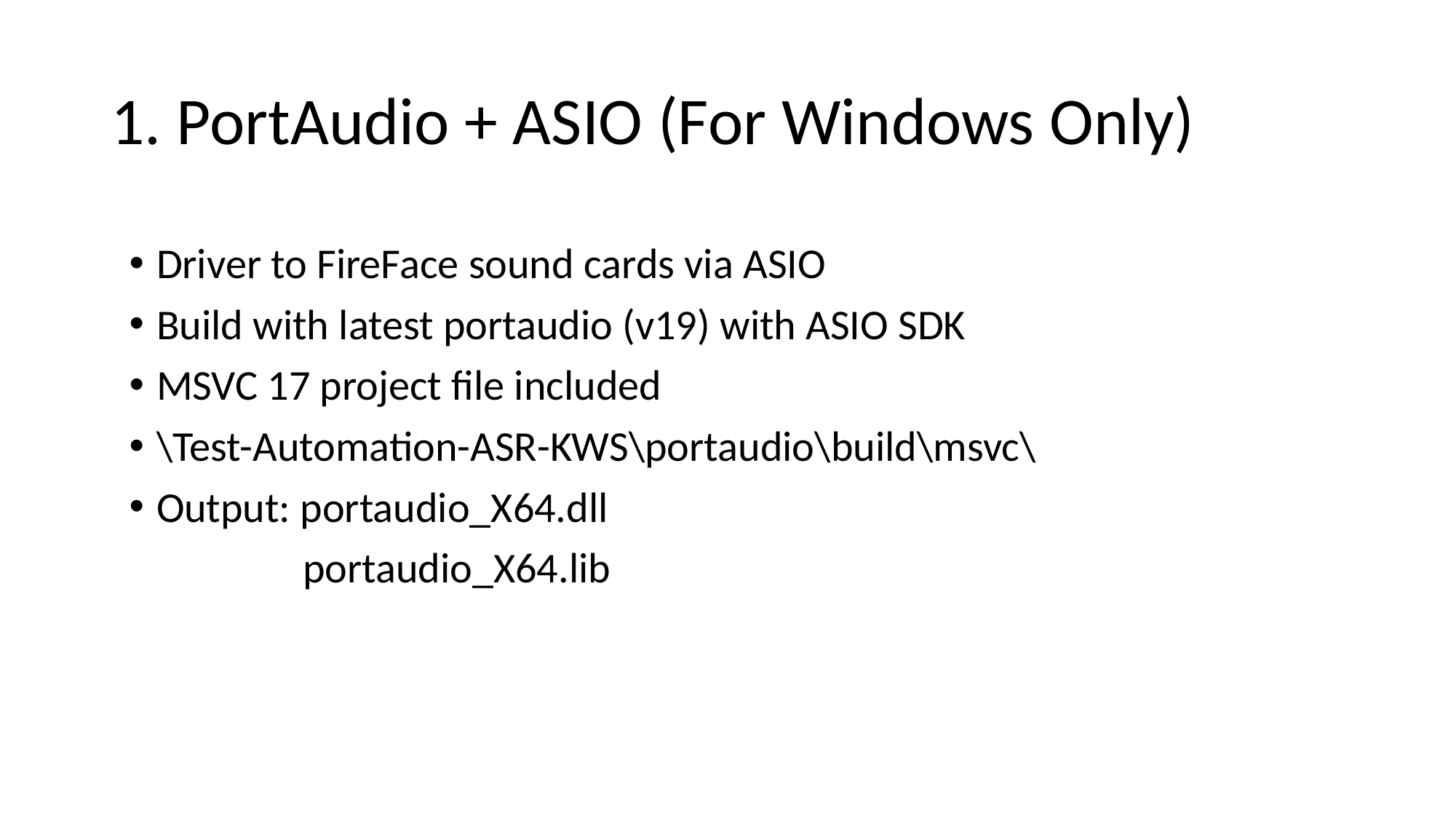

# 1. PortAudio + ASIO (For Windows Only)

Driver to FireFace sound cards via ASIO
Build with latest portaudio (v19) with ASIO SDK
MSVC 17 project file included
\Test-Automation-ASR-KWS\portaudio\build\msvc\
Output: portaudio_X64.dll
                  portaudio_X64.lib